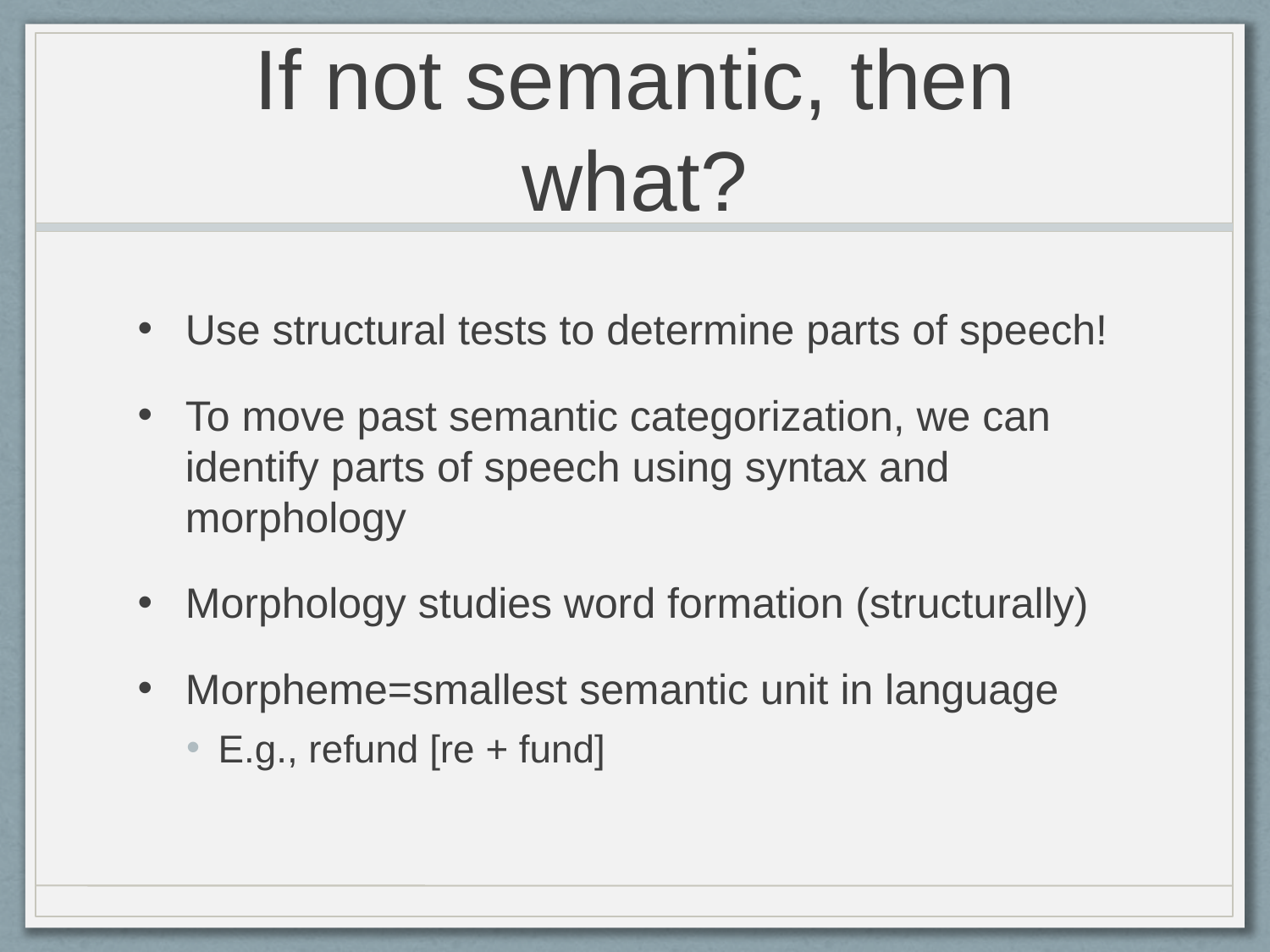

# If not semantic, then what?
Use structural tests to determine parts of speech!
To move past semantic categorization, we can identify parts of speech using syntax and morphology
Morphology studies word formation (structurally)
Morpheme=smallest semantic unit in language
E.g., refund [re + fund]